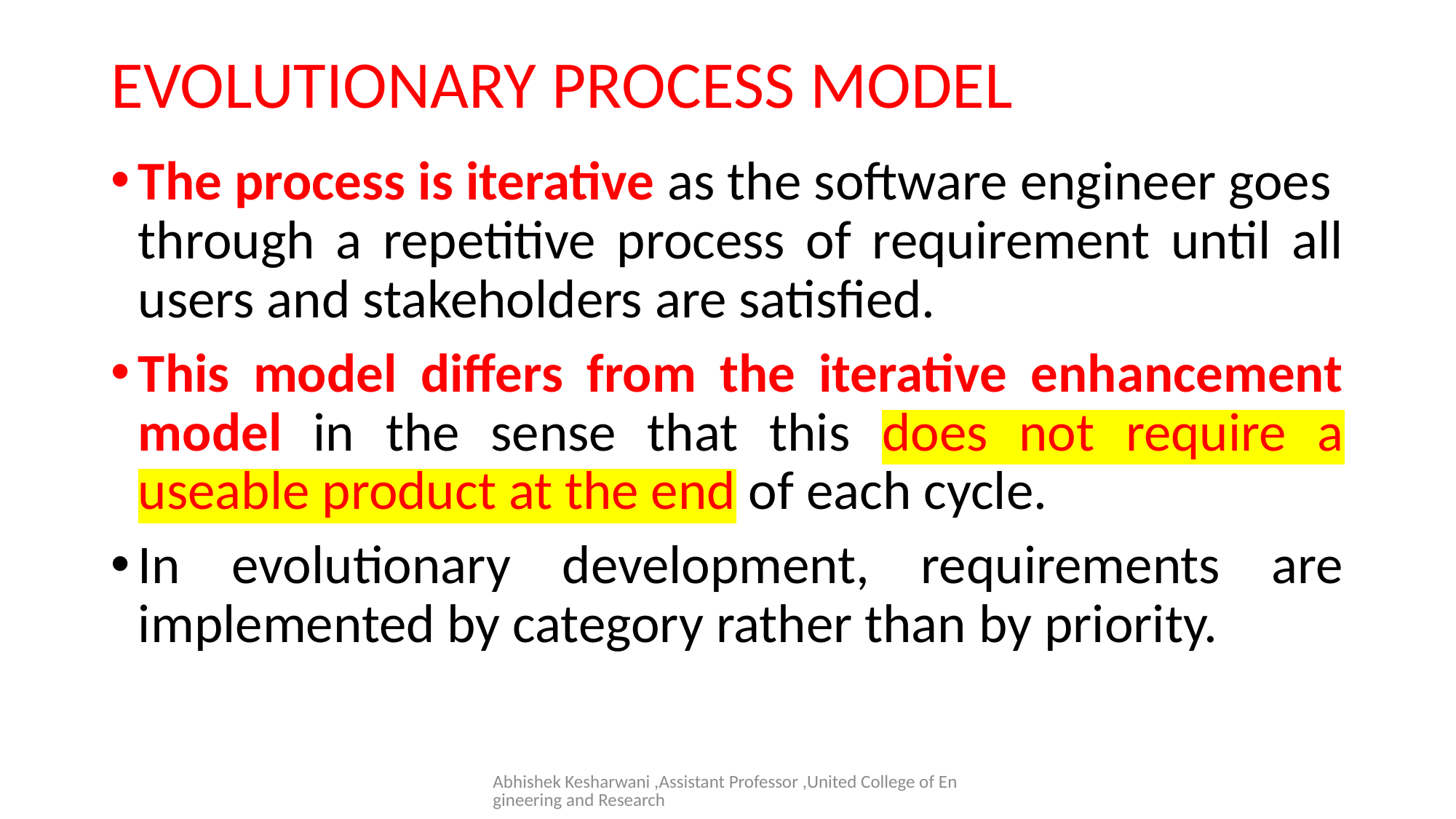

# EVOLUTIONARY PROCESS MODEL
The process is iterative as the software engineer goes  through a repetitive process of requirement until all users and stakeholders are satisfied.
This model differs from the iterative enhancement model in the sense that this does not require a useable product at the end of each cycle.
In evolutionary development, requirements are implemented by category rather than by priority.

Abhishek Kesharwani ,Assistant Professor ,United College of Engineering and Research